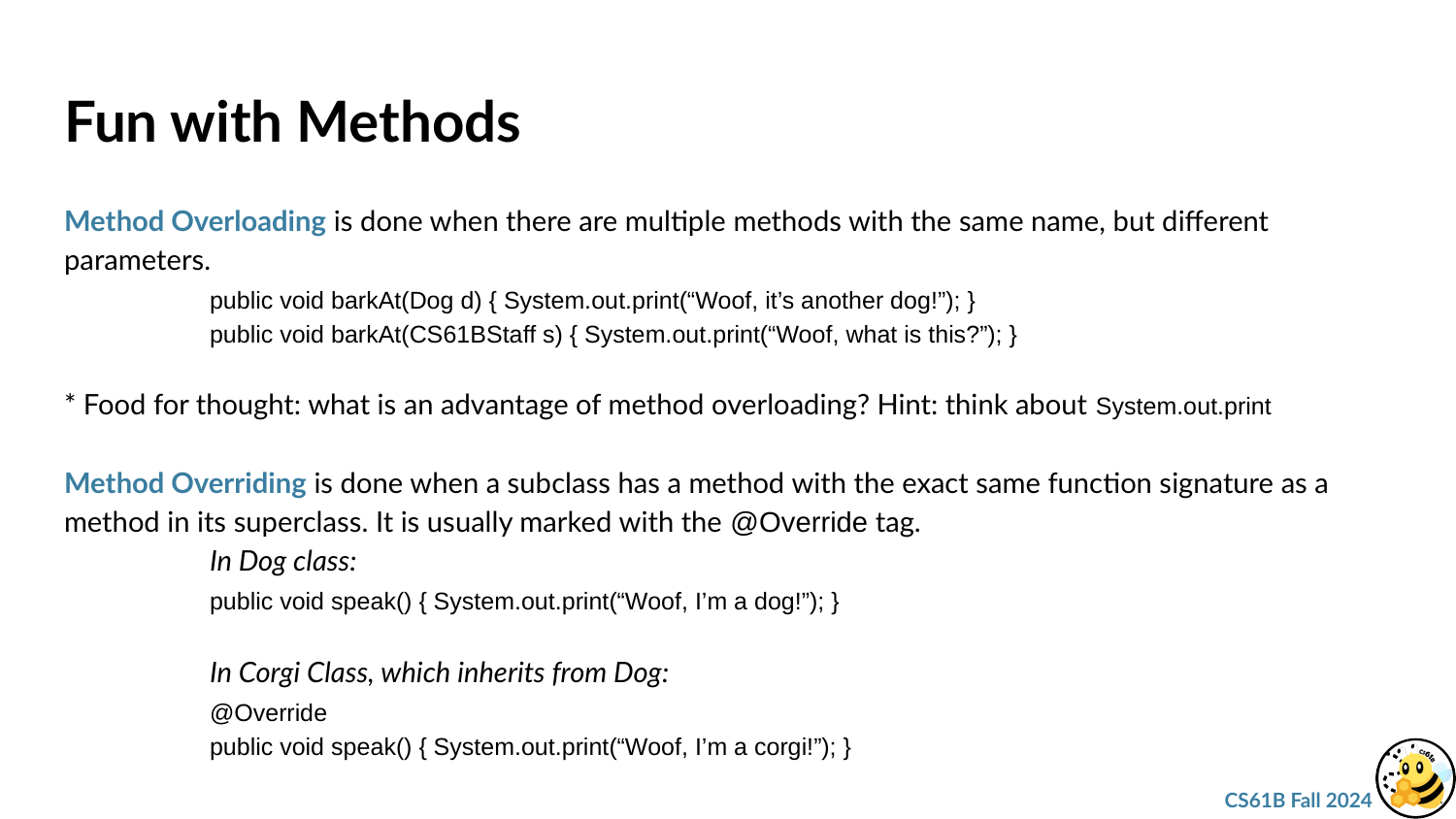

# Fun with Methods
Method Overloading is done when there are multiple methods with the same name, but different parameters.
	public void barkAt(Dog d) { System.out.print(“Woof, it’s another dog!”); }
	public void barkAt(CS61BStaff s) { System.out.print(“Woof, what is this?”); }

* Food for thought: what is an advantage of method overloading? Hint: think about System.out.print

Method Overriding is done when a subclass has a method with the exact same function signature as a method in its superclass. It is usually marked with the @Override tag.
	In Dog class:
	public void speak() { System.out.print(“Woof, I’m a dog!”); }

	In Corgi Class, which inherits from Dog:
	@Override
	public void speak() { System.out.print(“Woof, I’m a corgi!”); }